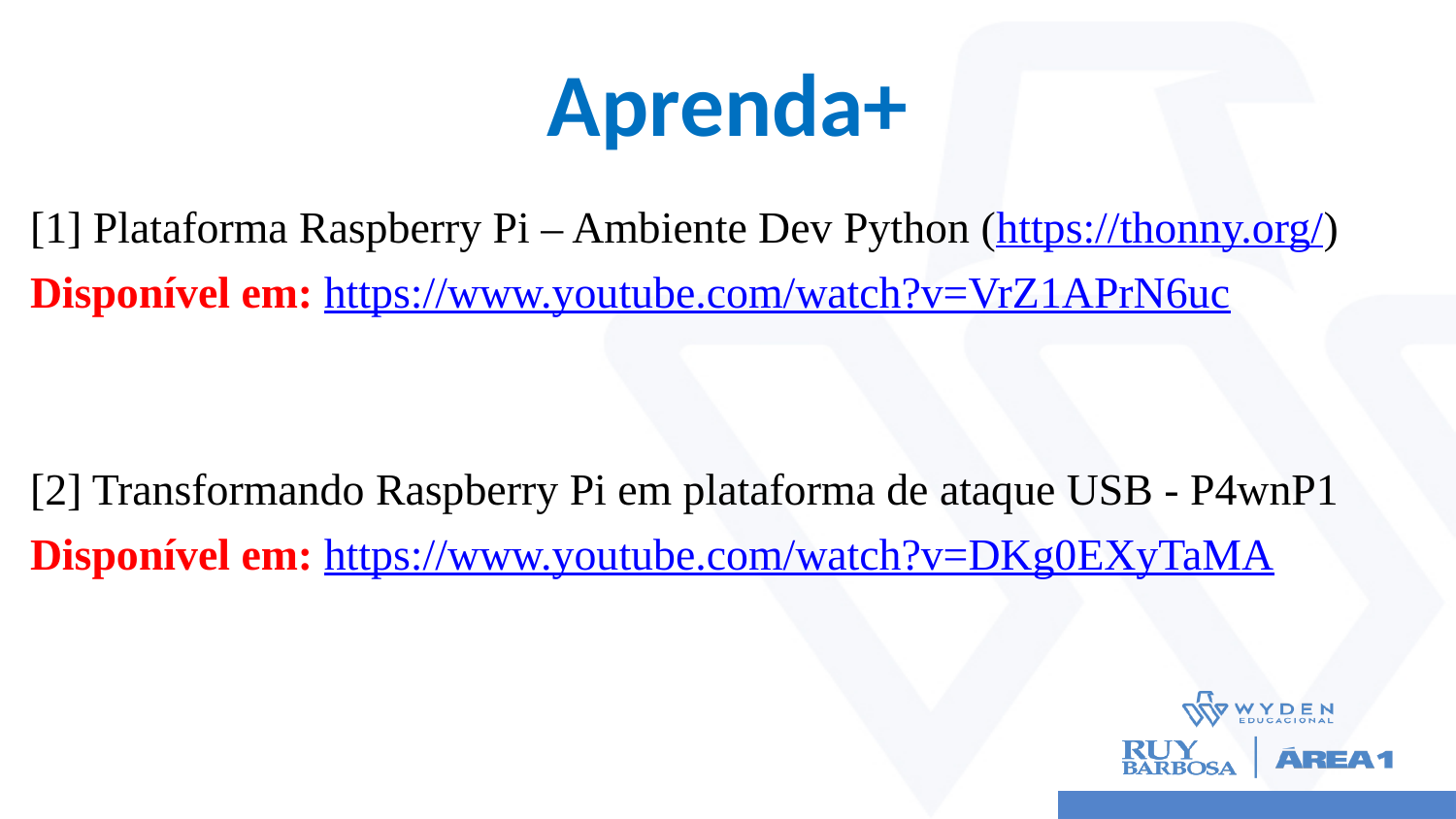

# Aprenda+
[1] Plataforma Raspberry Pi – Ambiente Dev Python (https://thonny.org/)
Disponível em: https://www.youtube.com/watch?v=VrZ1APrN6uc

[2] Transformando Raspberry Pi em plataforma de ataque USB - P4wnP1
Disponível em: https://www.youtube.com/watch?v=DKg0EXyTaMA